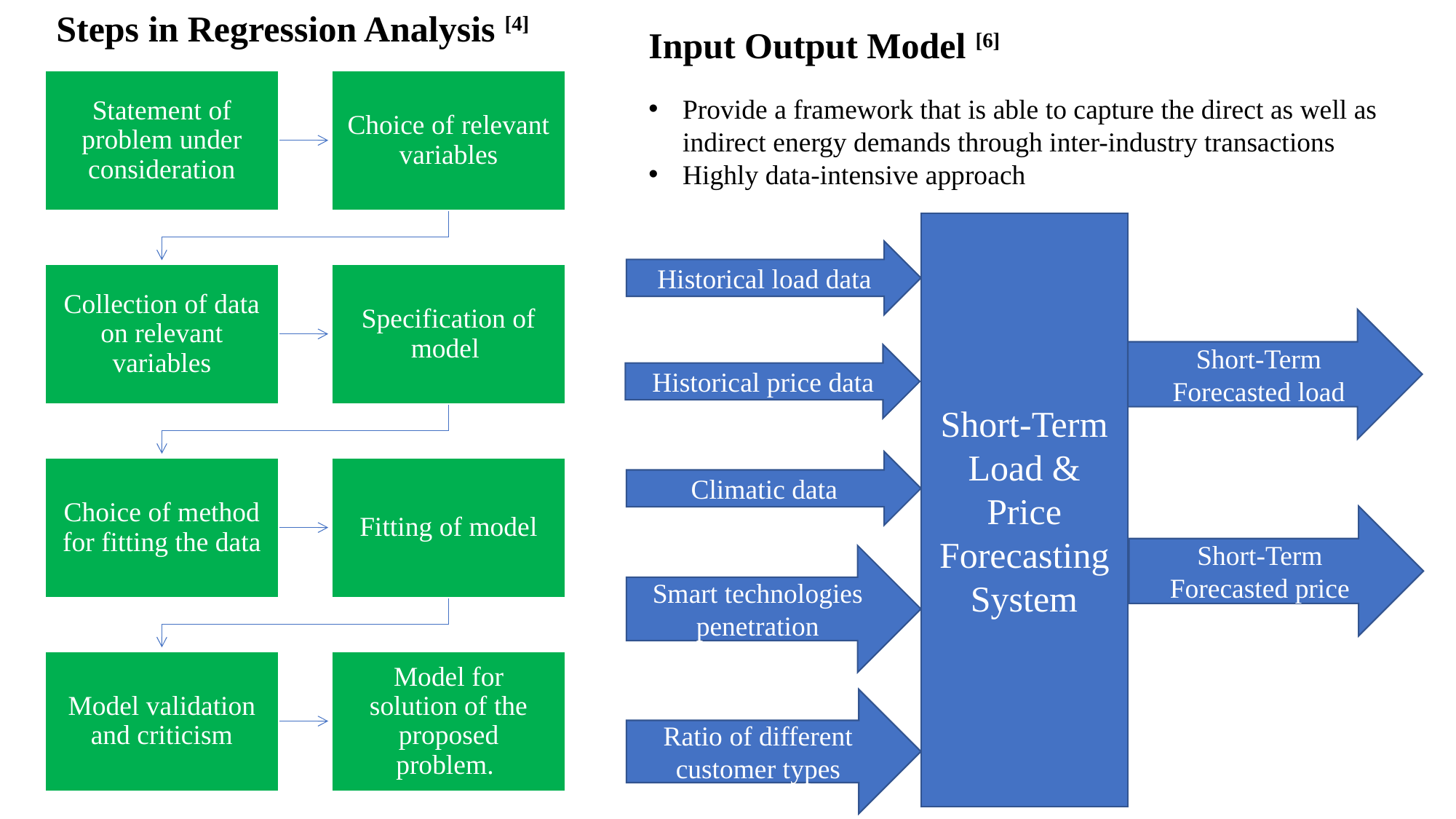

Steps in Regression Analysis [4]
# Input Output Model [6]

Statement of problem under consideration

Choice of relevant variables

Collection of data on relevant variables

Specification of model

Choice of method for fitting the data

Fitting of model

Model validation and criticism
Model for solution of the proposed problem.
Provide a framework that is able to capture the direct as well as indirect energy demands through inter-industry transactions
Highly data-intensive approach
Short-Term Load & Price Forecasting System
Historical load data
Short-Term Forecasted load
Historical price data
Climatic data
Short-Term Forecasted price
Smart technologies penetration
Ratio of different customer types